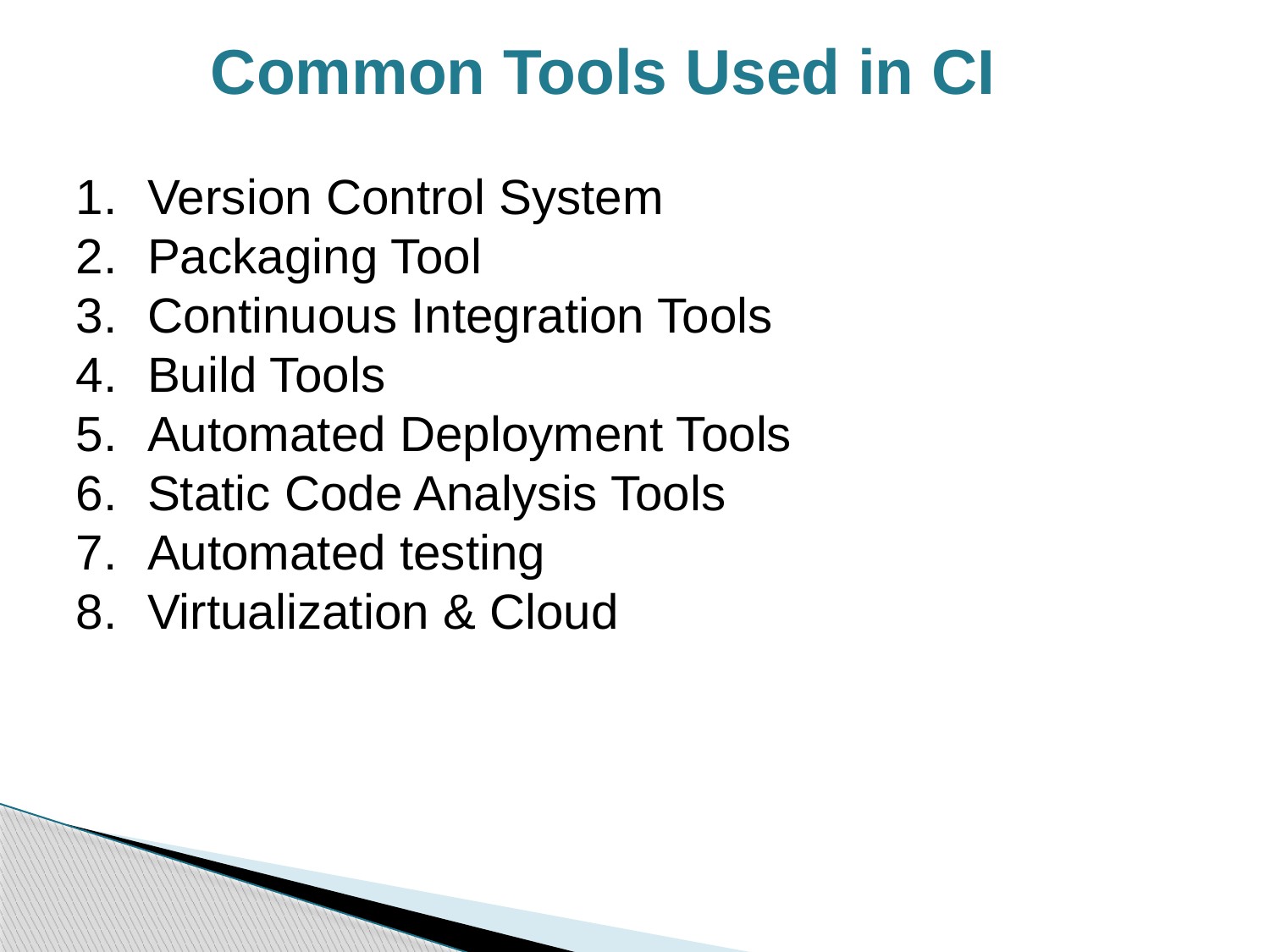

Common Tools Used in CI
Version Control System
Packaging Tool
Continuous Integration Tools
Build Tools
Automated Deployment Tools
Static Code Analysis Tools
Automated testing
Virtualization & Cloud